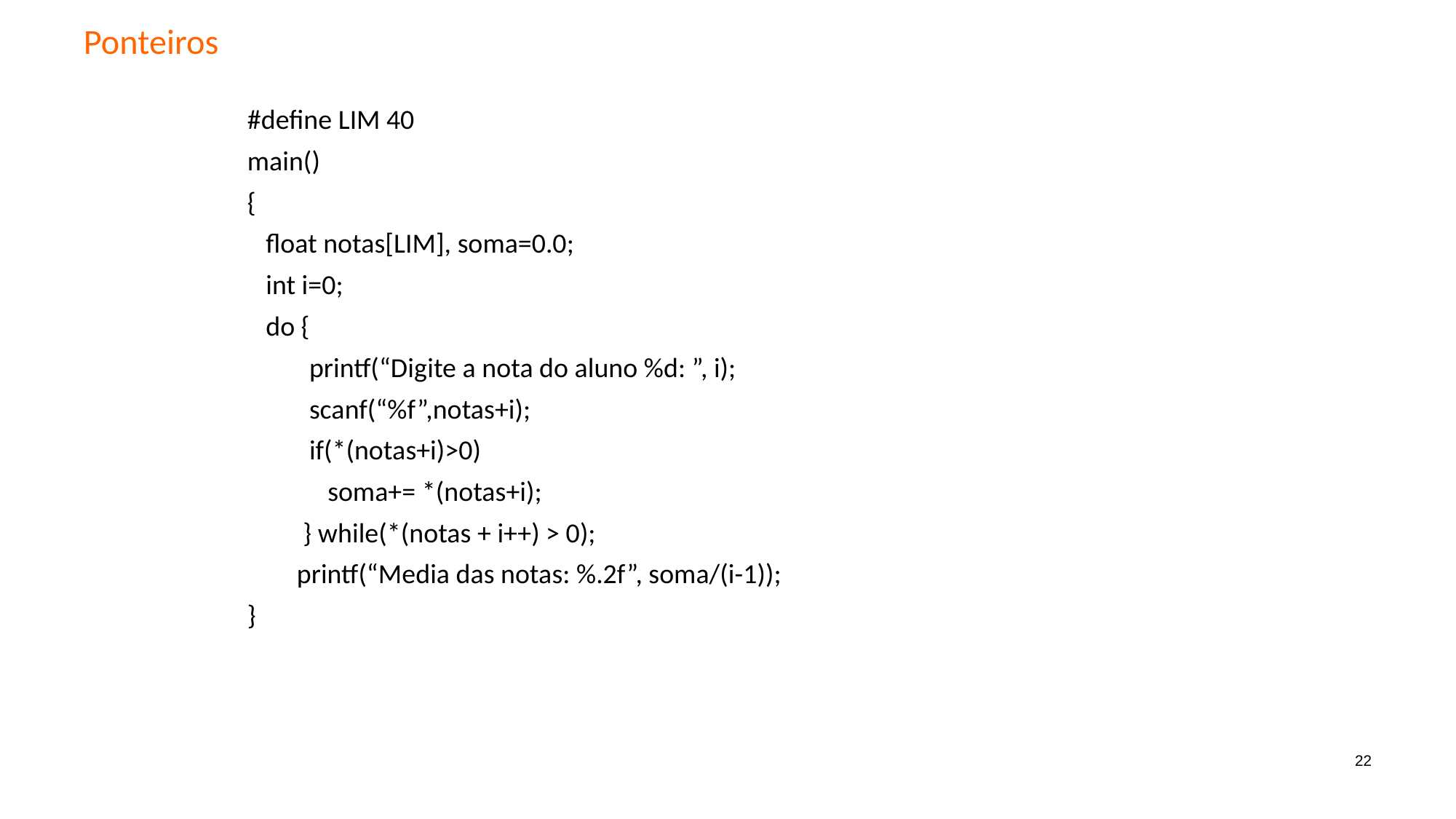

# Ponteiros
#define LIM 40
main()
{
   float notas[LIM], soma=0.0;
   int i=0;
   do {
          printf(“Digite a nota do aluno %d: ”, i);
          scanf(“%f”,notas+i);
          if(*(notas+i)>0)
             soma+= *(notas+i);
         } while(*(notas + i++) > 0);
        printf(“Media das notas: %.2f”, soma/(i-1));
}

22